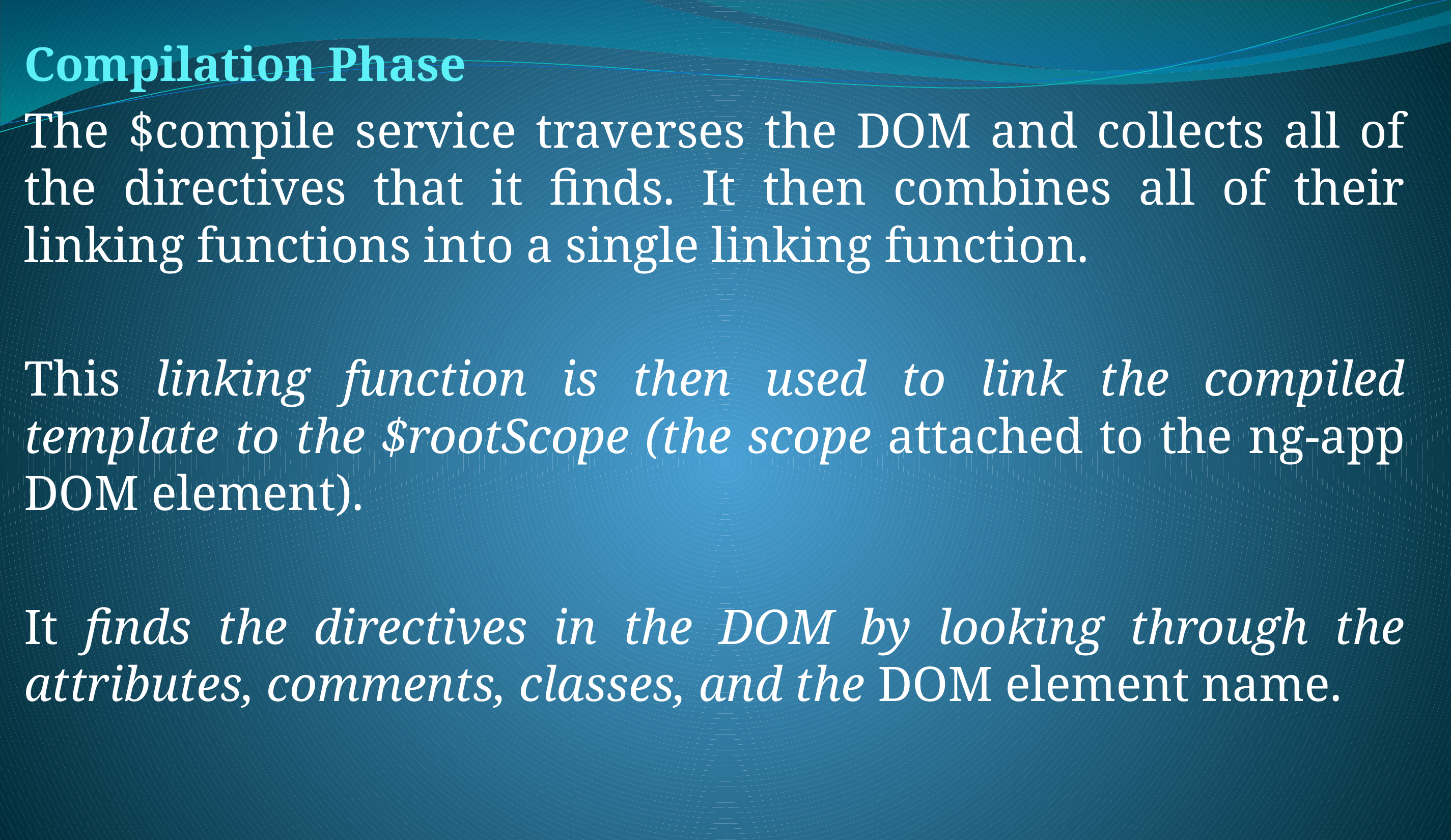

Compilation Phase
The $compile service traverses the DOM and collects all of the directives that it finds. It then combines all of their linking functions into a single linking function.

This linking function is then used to link the compiled template to the $rootScope (the scope attached to the ng-app DOM element).

It finds the directives in the DOM by looking through the attributes, comments, classes, and the DOM element name.